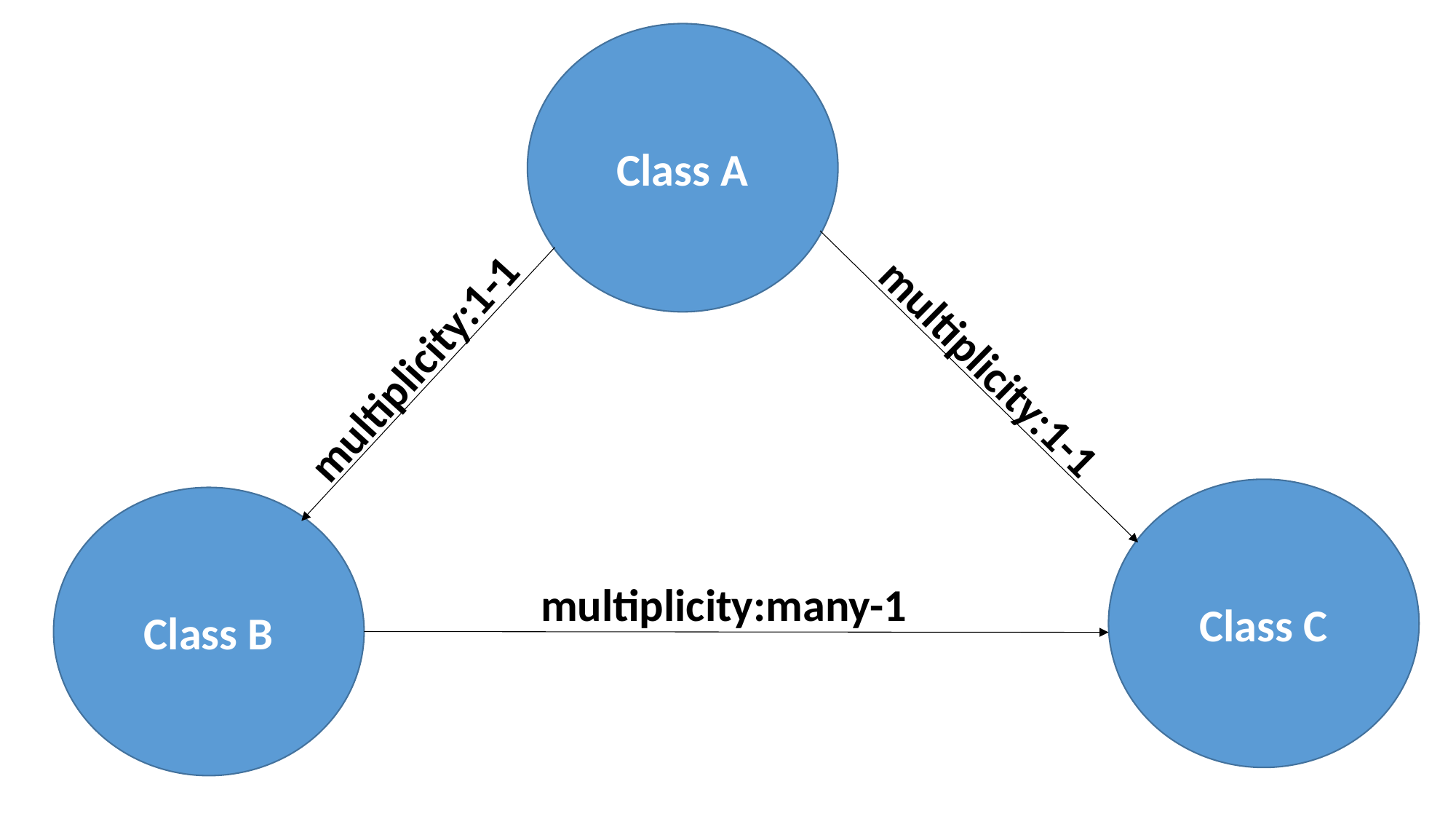

Class A
multiplicity:1-1
multiplicity:1-1
Class C
Class B
multiplicity:many-1